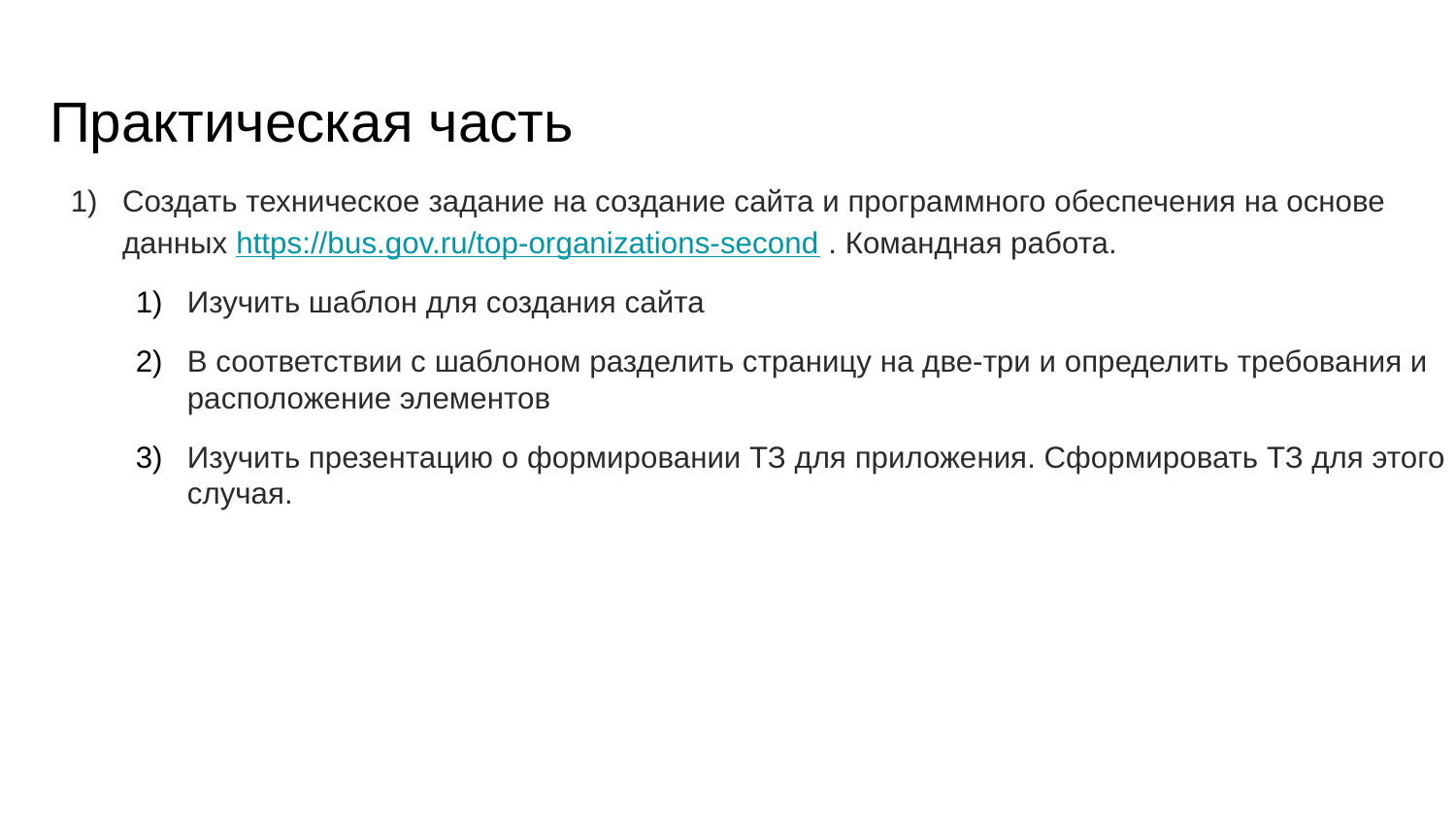

# Практическая часть
Создать техническое задание на создание сайта и программного обеспечения на основе данных https://bus.gov.ru/top-organizations-second . Командная работа.
Изучить шаблон для создания сайта
В соответствии с шаблоном разделить страницу на две-три и определить требования и расположение элементов
Изучить презентацию о формировании ТЗ для приложения. Сформировать ТЗ для этого случая.